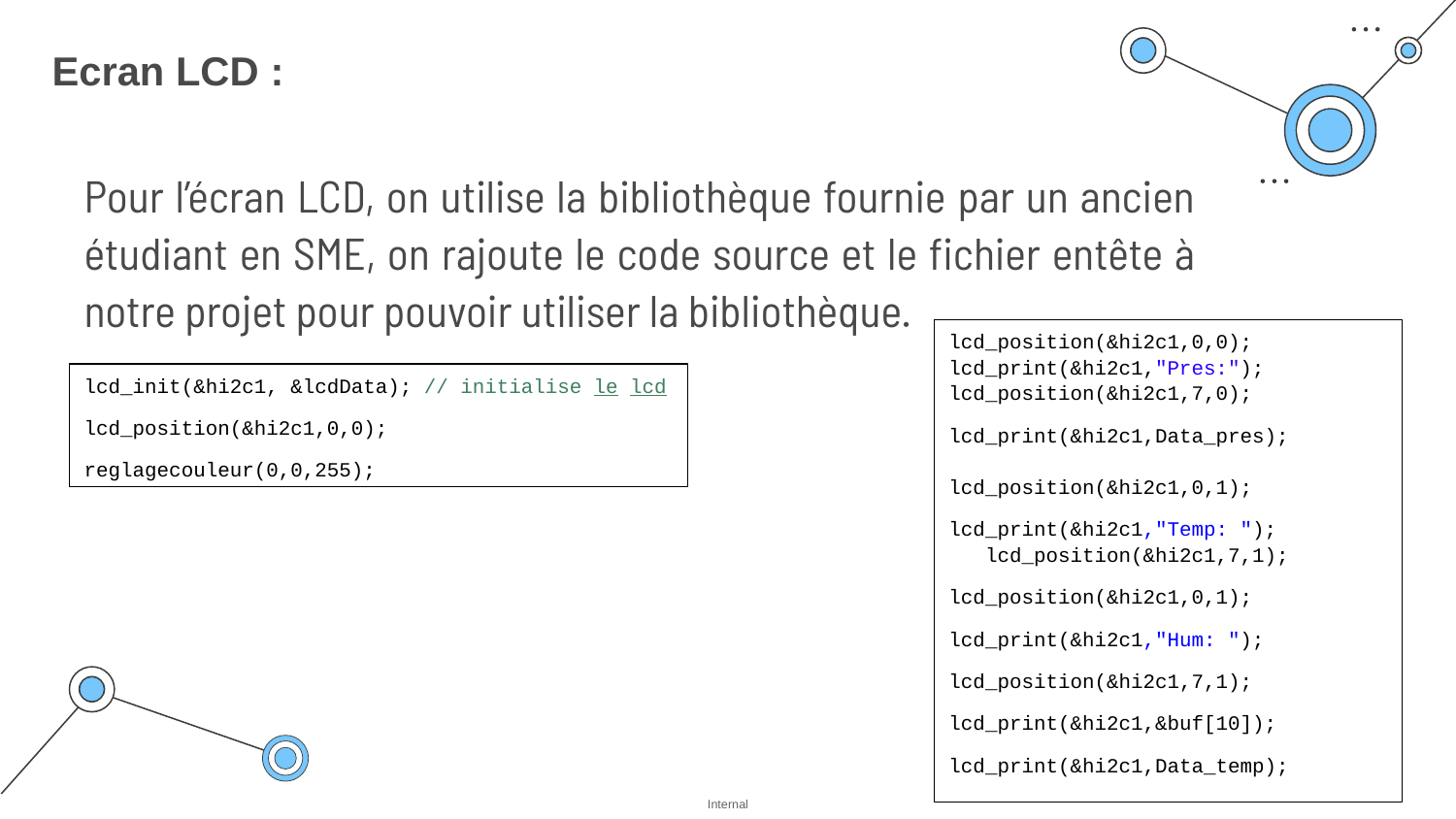

Ecran LCD :
Pour l’écran LCD, on utilise la bibliothèque fournie par un ancien étudiant en SME, on rajoute le code source et le fichier entête à notre projet pour pouvoir utiliser la bibliothèque.
lcd_position(&hi2c1,0,0); lcd_print(&hi2c1,"Pres:"); lcd_position(&hi2c1,7,0);
lcd_print(&hi2c1,Data_pres);		    lcd_position(&hi2c1,0,1);
lcd_print(&hi2c1,"Temp: ");	    lcd_position(&hi2c1,7,1);
lcd_position(&hi2c1,0,1);
lcd_print(&hi2c1,"Hum: ");
lcd_position(&hi2c1,7,1);
lcd_print(&hi2c1,&buf[10]);
lcd_print(&hi2c1,Data_temp);
lcd_init(&hi2c1, &lcdData); // initialise le lcd
lcd_position(&hi2c1,0,0);
reglagecouleur(0,0,255);